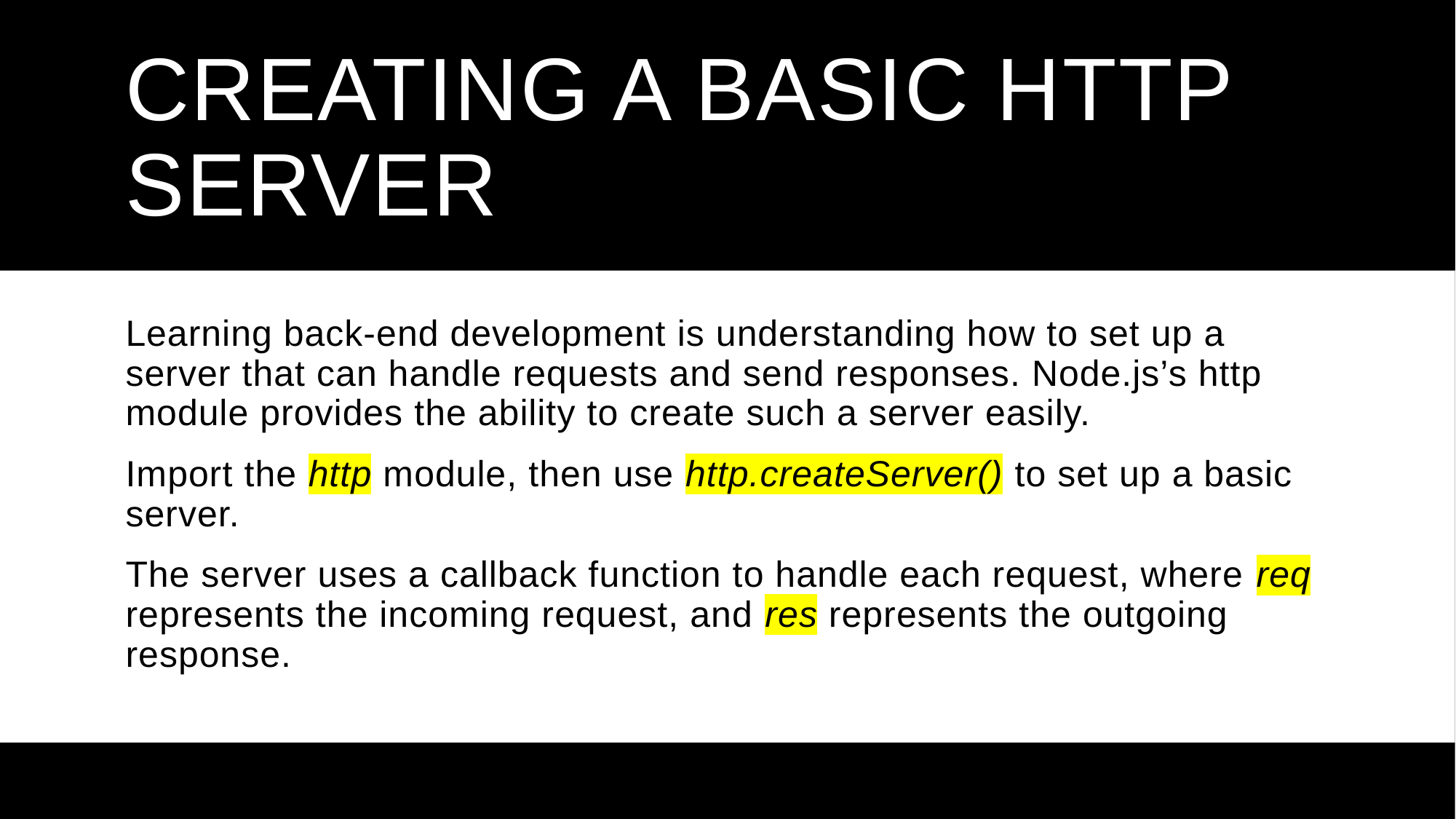

# Creating a Basic HTTP Server

Learning back-end development is understanding how to set up a server that can handle requests and send responses. Node.js’s http module provides the ability to create such a server easily.
Import the http module, then use http.createServer() to set up a basic server.
The server uses a callback function to handle each request, where req represents the incoming request, and res represents the outgoing response.